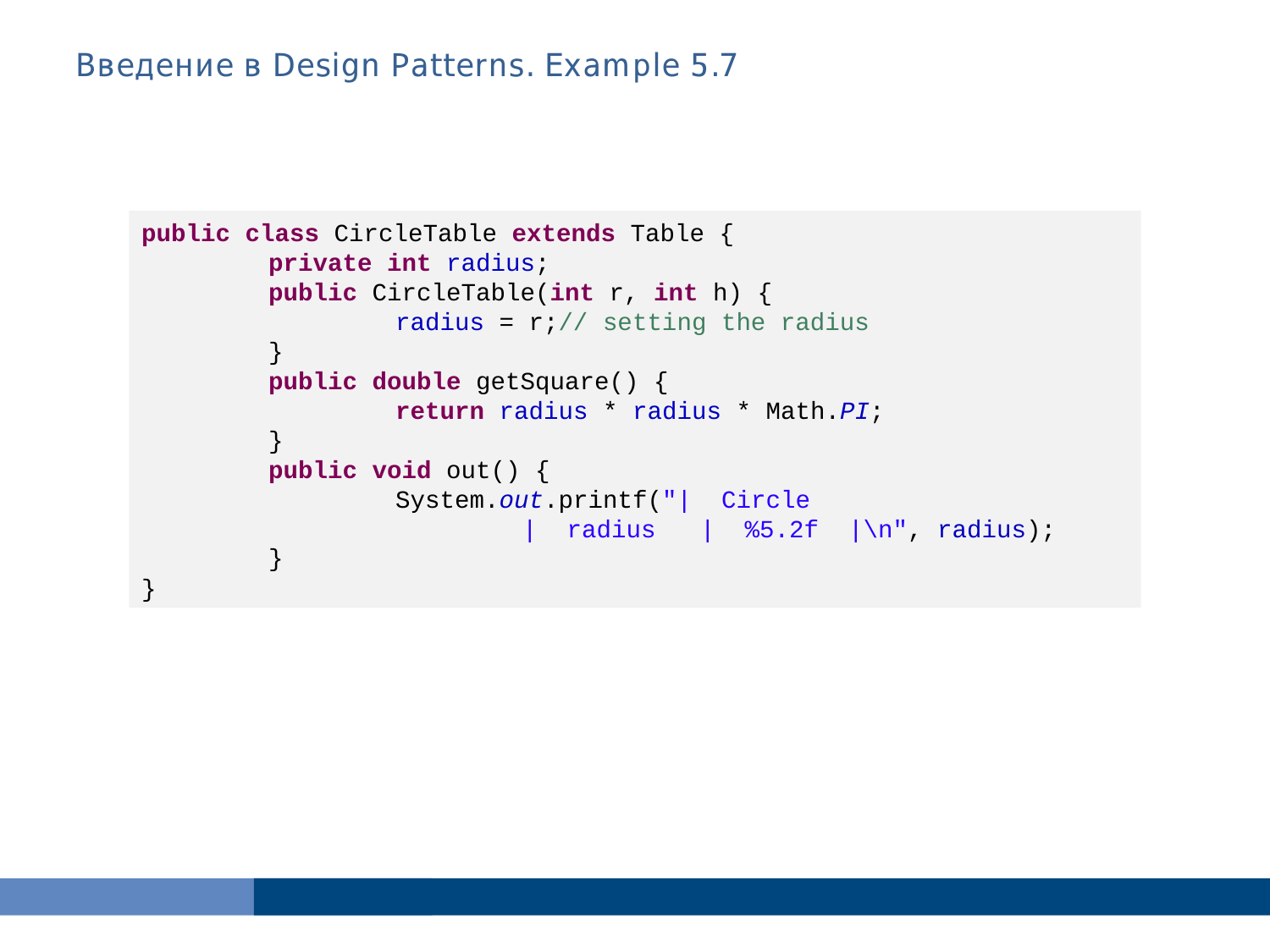

Введение в Design Patterns. Example 5.7
public class CircleTable extends Table {
	private int radius;
	public CircleTable(int r, int h) {
		radius = r;// setting the radius
	}
	public double getSquare() {
		return radius * radius * Math.PI;
	}
	public void out() {
		System.out.printf("|  Circle
			|  radius   |  %5.2f  |\n", radius);
	}
}